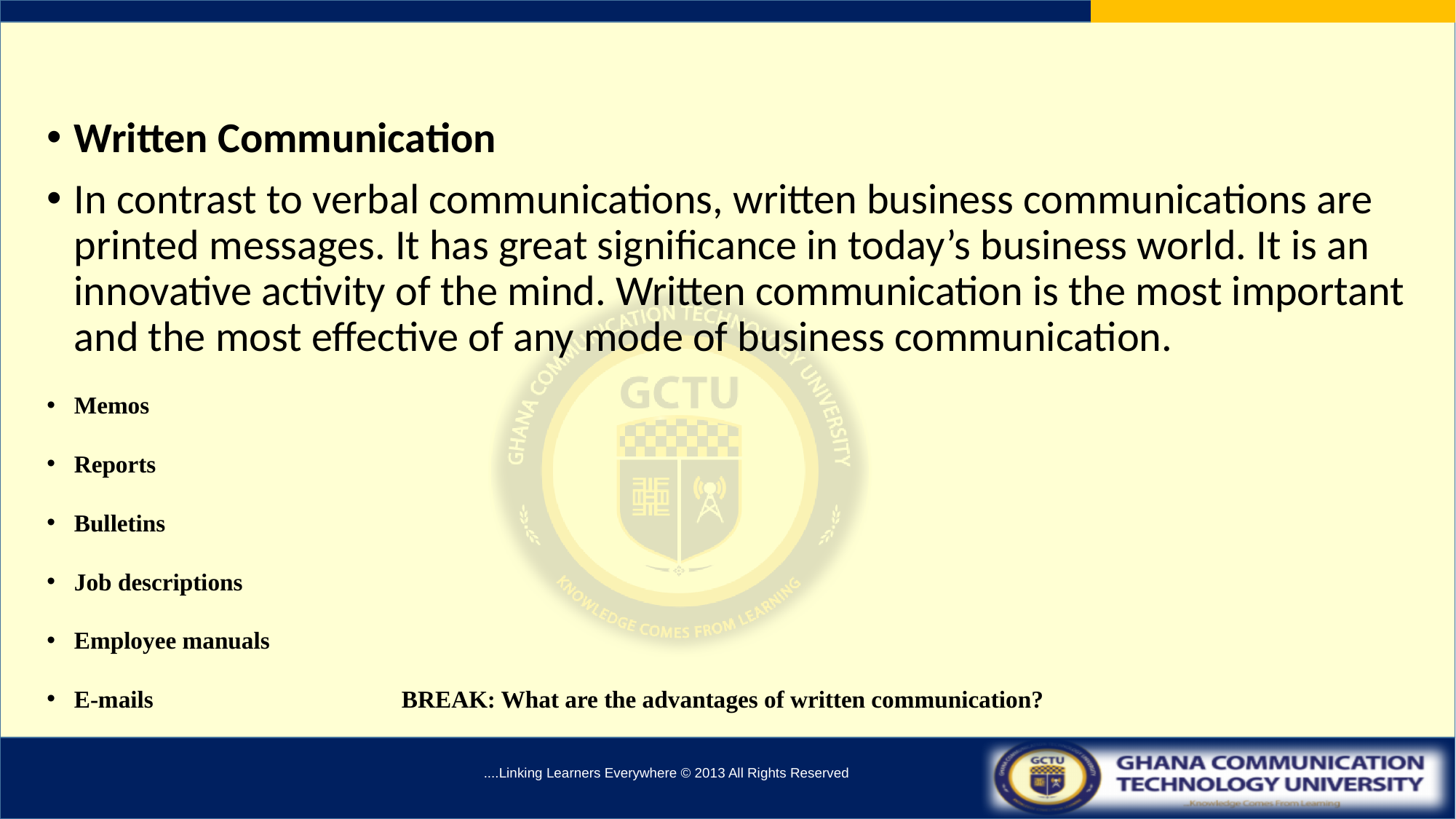

#
Written Communication
In contrast to verbal communications, written business communications are printed messages. It has great significance in today’s business world. It is an innovative activity of the mind. Written communication is the most important and the most effective of any mode of business communication.
Memos
Reports
Bulletins
Job descriptions
Employee manuals
E-mails                                   	BREAK: What are the advantages of written communication?

....Linking Learners Everywhere © 2013 All Rights Reserved